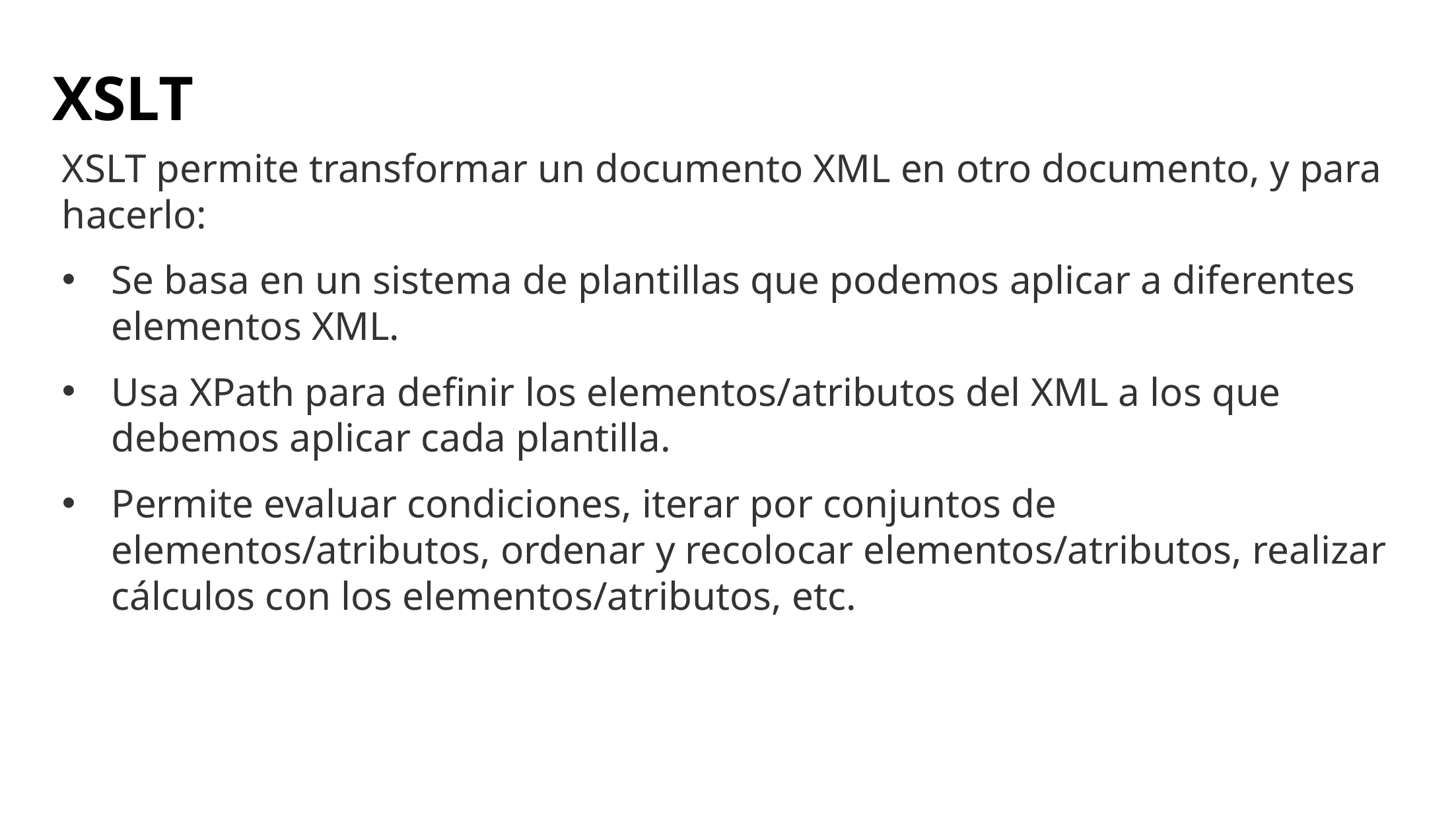

# XSLT
XSLT permite transformar un documento XML en otro documento, y para hacerlo:
Se basa en un sistema de plantillas que podemos aplicar a diferentes elementos XML.
Usa XPath para definir los elementos/atributos del XML a los que debemos aplicar cada plantilla.
Permite evaluar condiciones, iterar por conjuntos de elementos/atributos, ordenar y recolocar elementos/atributos, realizar cálculos con los elementos/atributos, etc.